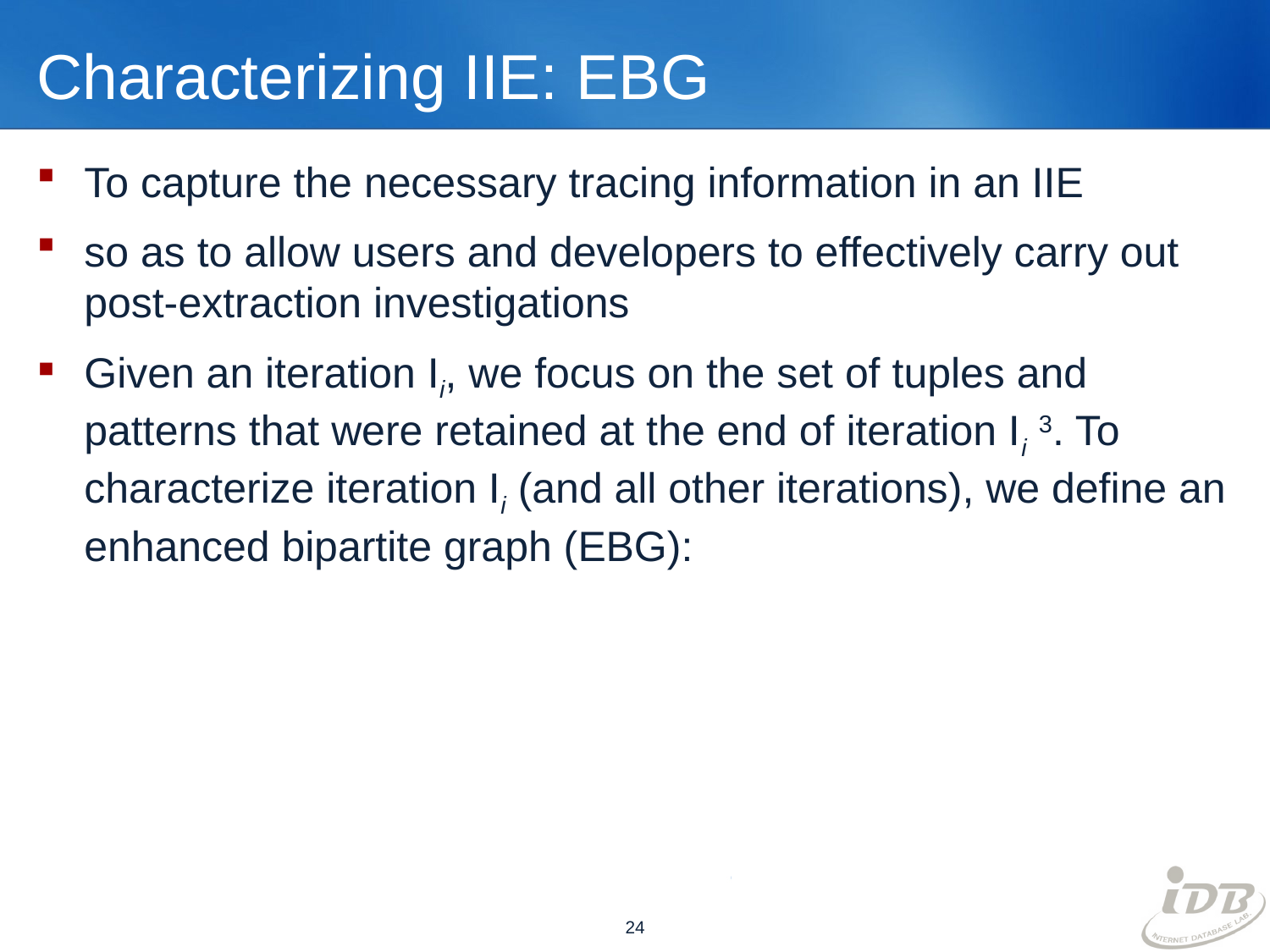

# Characterizing IIE: EBG
To capture the necessary tracing information in an IIE
so as to allow users and developers to effectively carry out post-extraction investigations
Given an iteration Ii, we focus on the set of tuples and patterns that were retained at the end of iteration Ii 3. To characterize iteration Ii (and all other iterations), we define an enhanced bipartite graph (EBG):
24